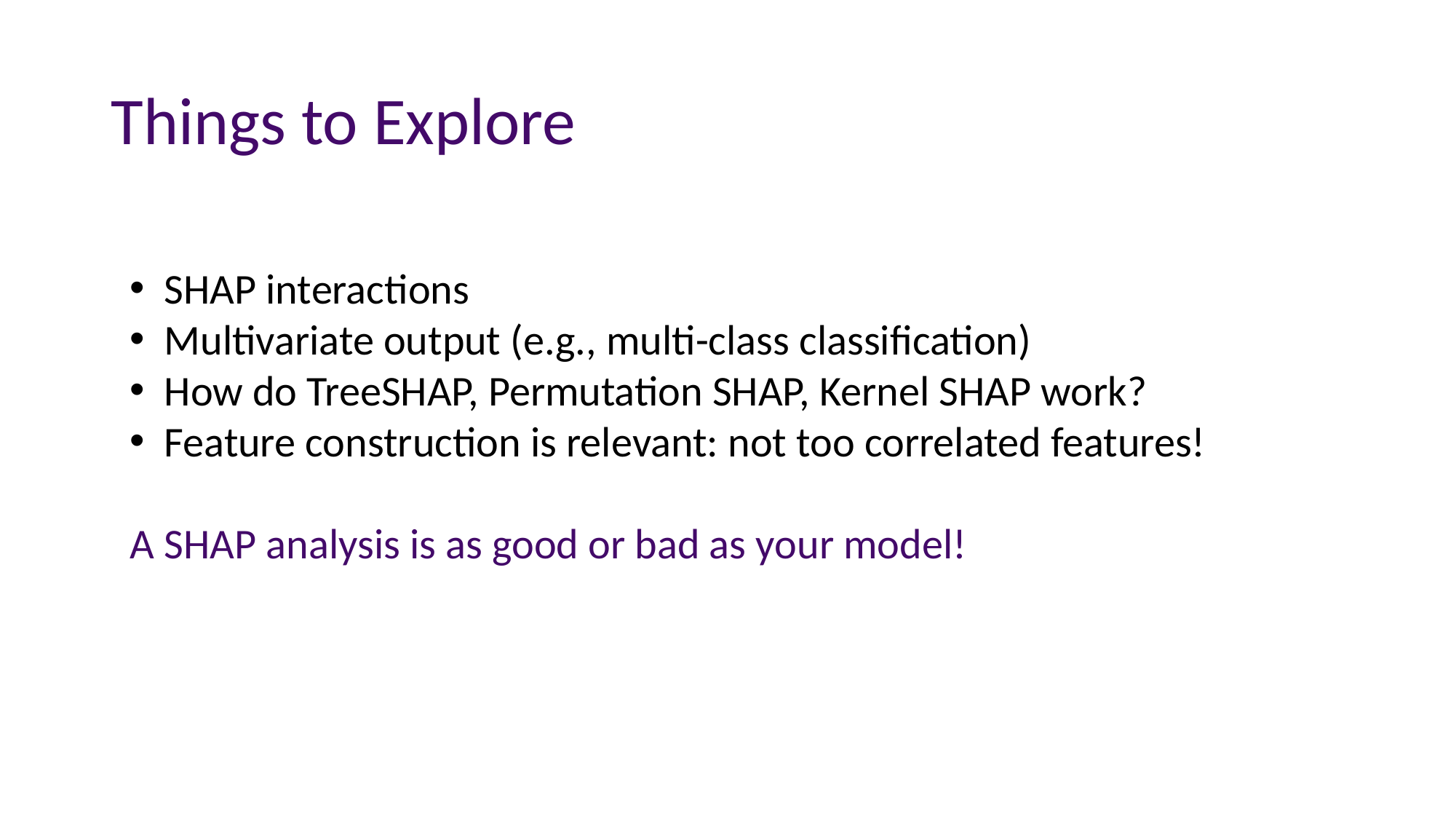

# Things to Explore
SHAP interactions
Multivariate output (e.g., multi-class classification)
How do TreeSHAP, Permutation SHAP, Kernel SHAP work?
Feature construction is relevant: not too correlated features!

A SHAP analysis is as good or bad as your model!